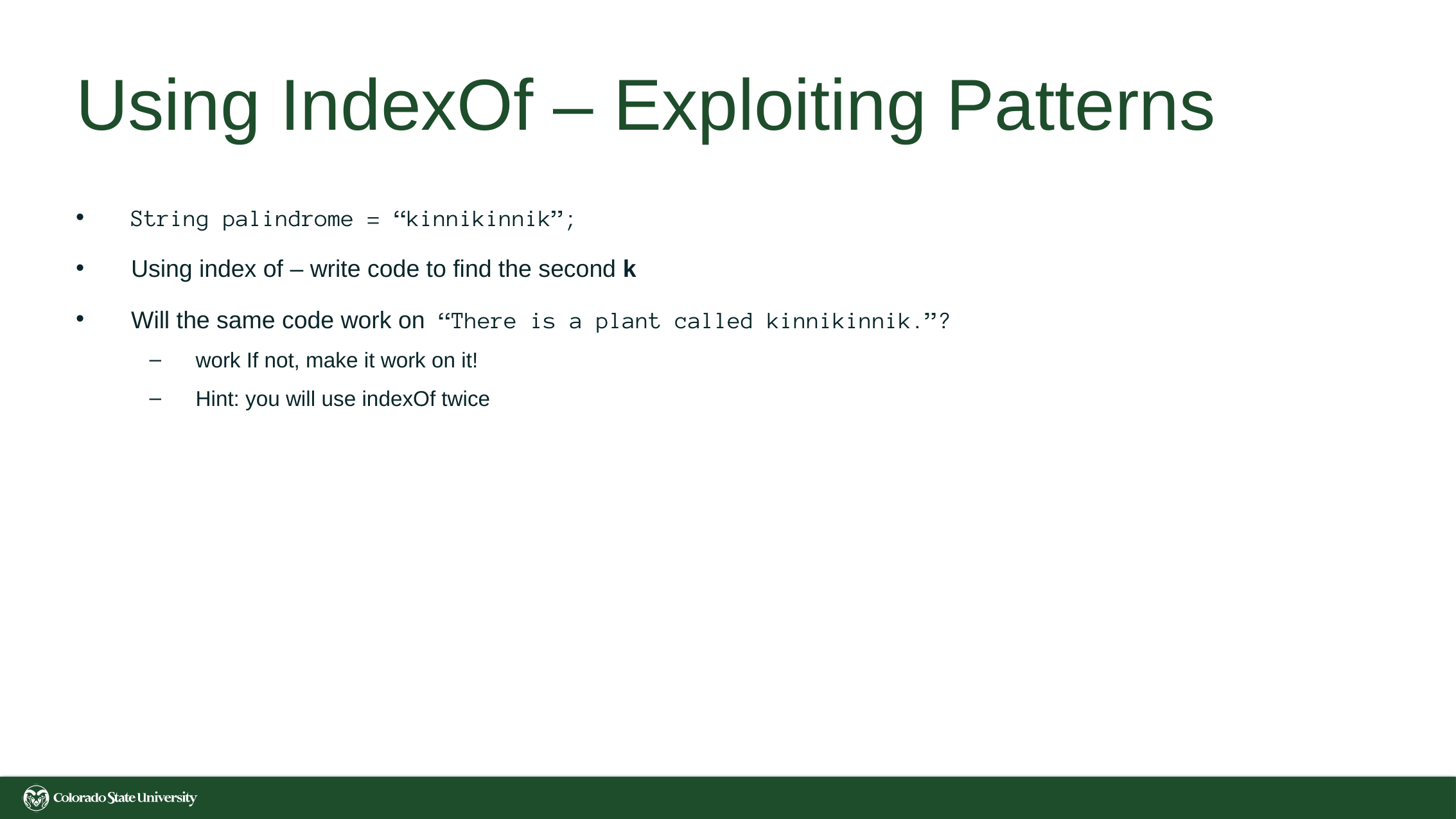

# Using IndexOf – Exploiting Patterns
String palindrome = “kinnikinnik”;
Using index of – write code to find the second k
Will the same code work on  “There is a plant called kinnikinnik.”?
work If not, make it work on it!
Hint: you will use indexOf twice